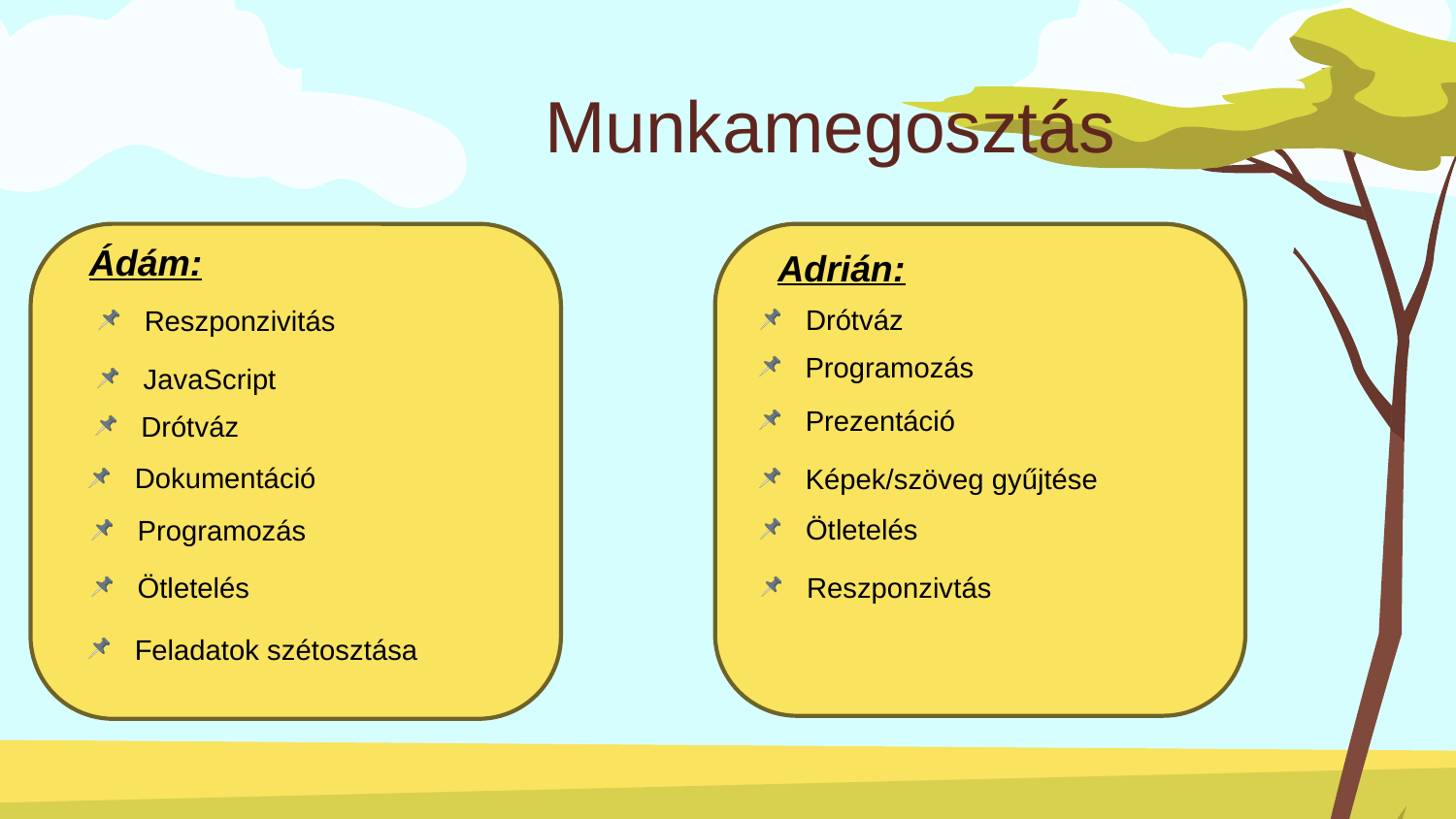

# Munkamegosztás

Ádám:
Adrián:
Drótváz
Reszponzivitás
Programozás
JavaScript
Prezentáció
Drótváz
Dokumentáció
Képek/szöveg gyűjtése
Ötletelés
Programozás
Reszponzivtás
Ötletelés
Feladatok szétosztása